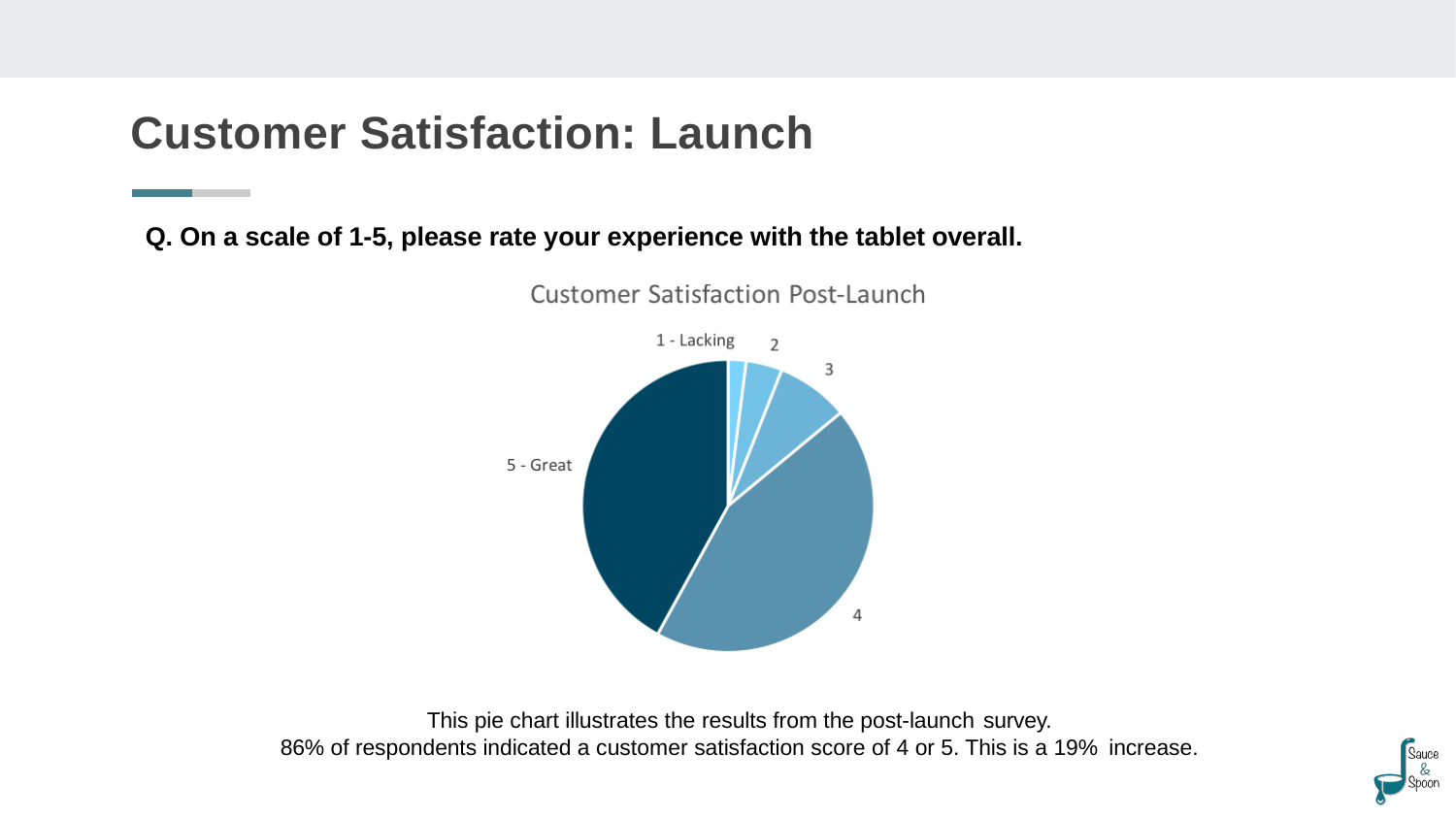

Customer Satisfaction: Launch
Q. On a scale of 1-5, please rate your experience with the tablet overall.

This pie chart illustrates the results from the post-launch survey.
86% of respondents indicated a customer satisfaction score of 4 or 5. This is a 19% increase.